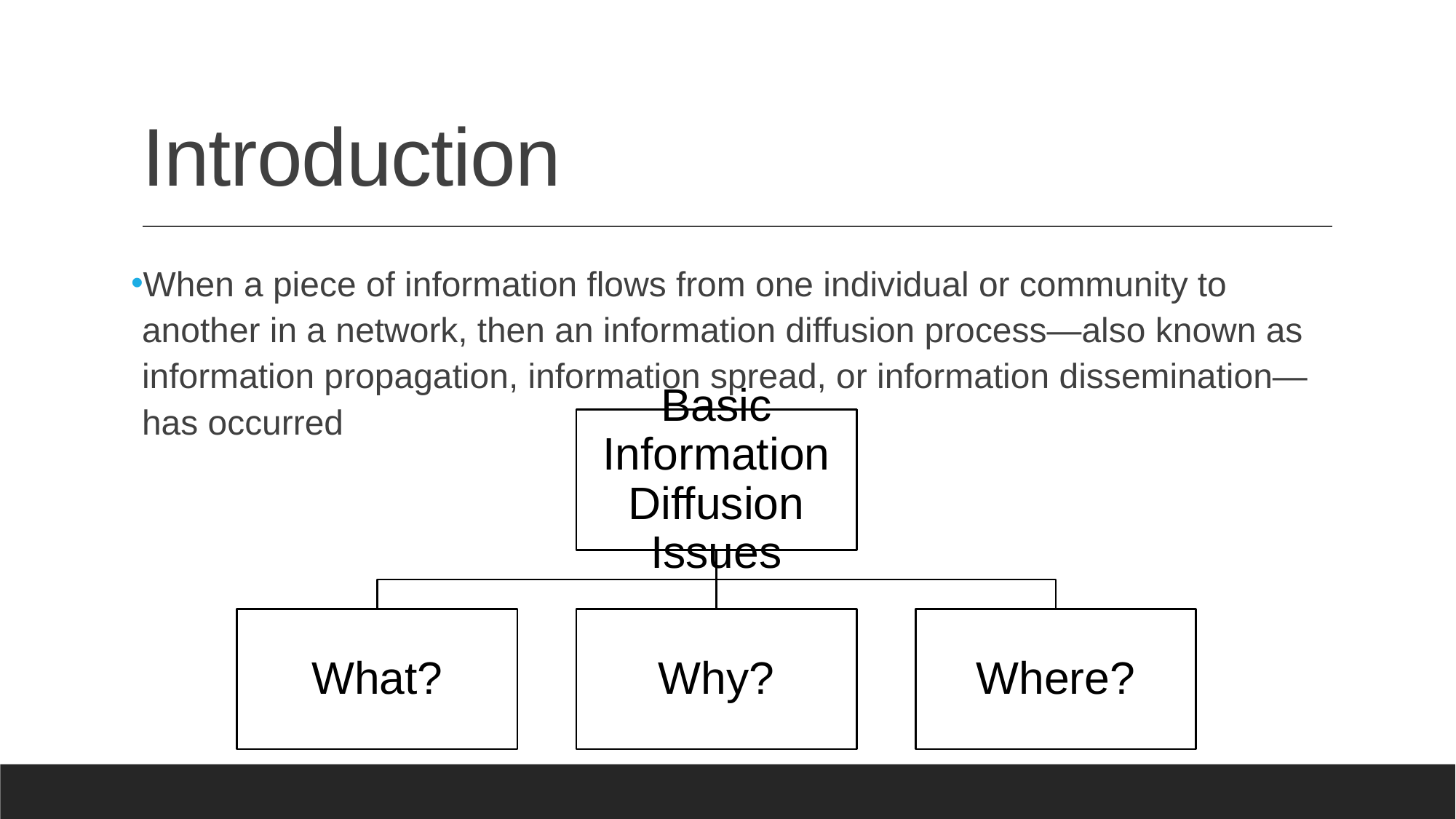

# Introduction
When a piece of information flows from one individual or community to another in a network, then an information diffusion process—also known as information propagation, information spread, or information dissemination—has occurred

Basic Information Diffusion Issues
What?
Why?
Where?